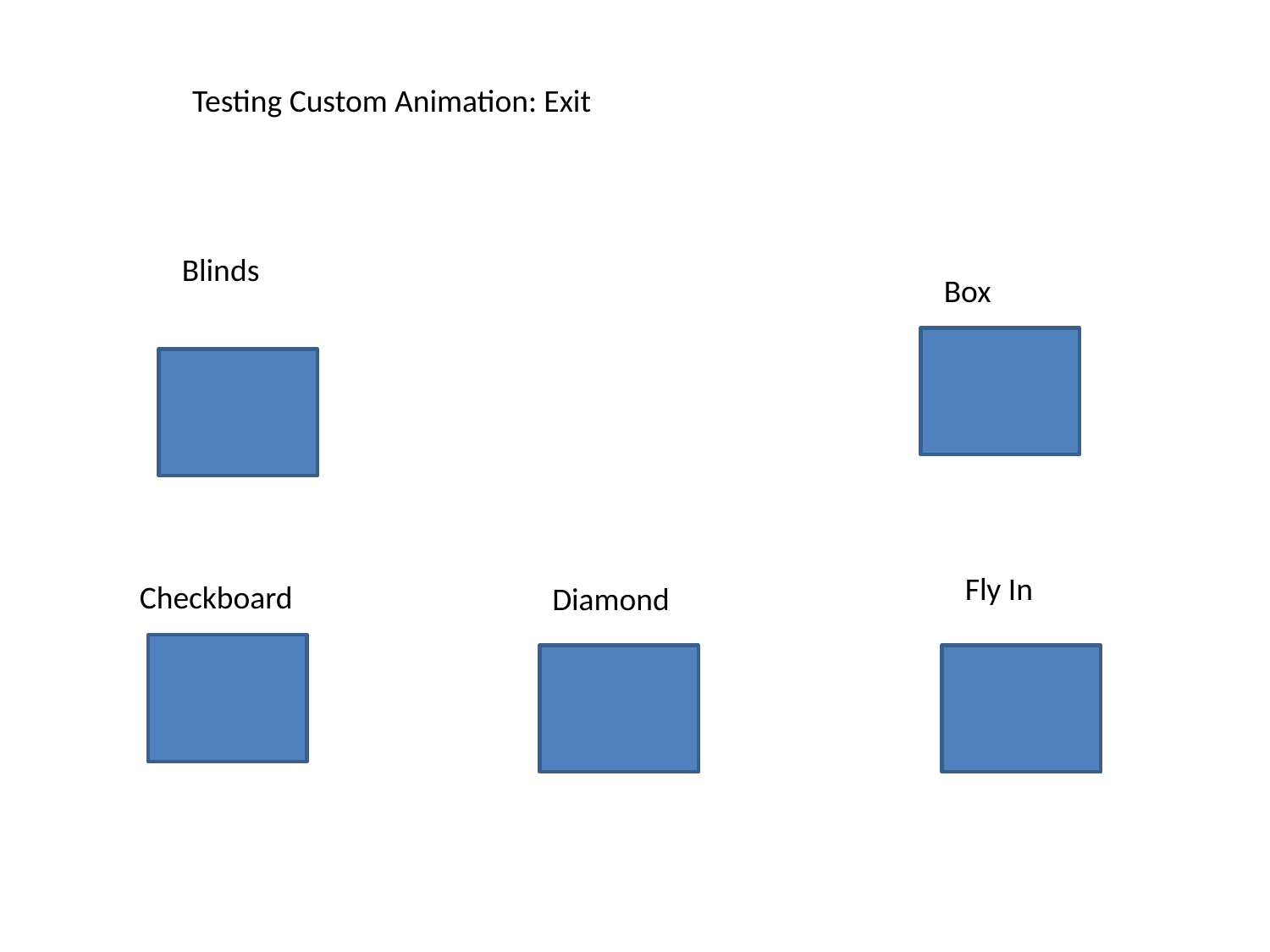

Testing Custom Animation: Exit
Blinds
Box

Fly In
Checkboard
Diamond